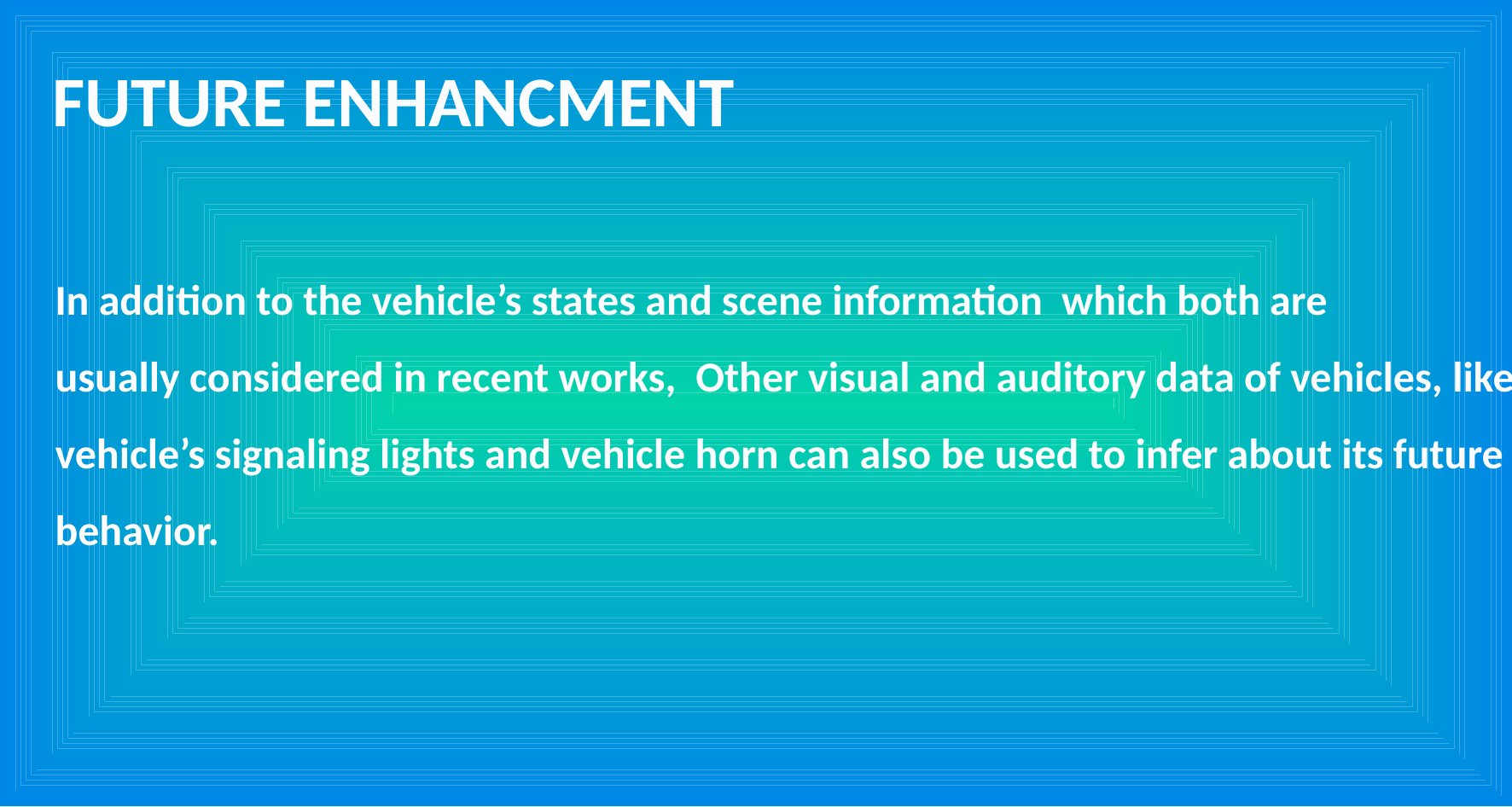

FUTURE ENHANCMENT
In addition to the vehicle’s states and scene information  which both are
usually considered in recent works,  Other visual and auditory data of vehicles, like
vehicle’s signaling lights and vehicle horn can also be used to infer about its future
behavior.